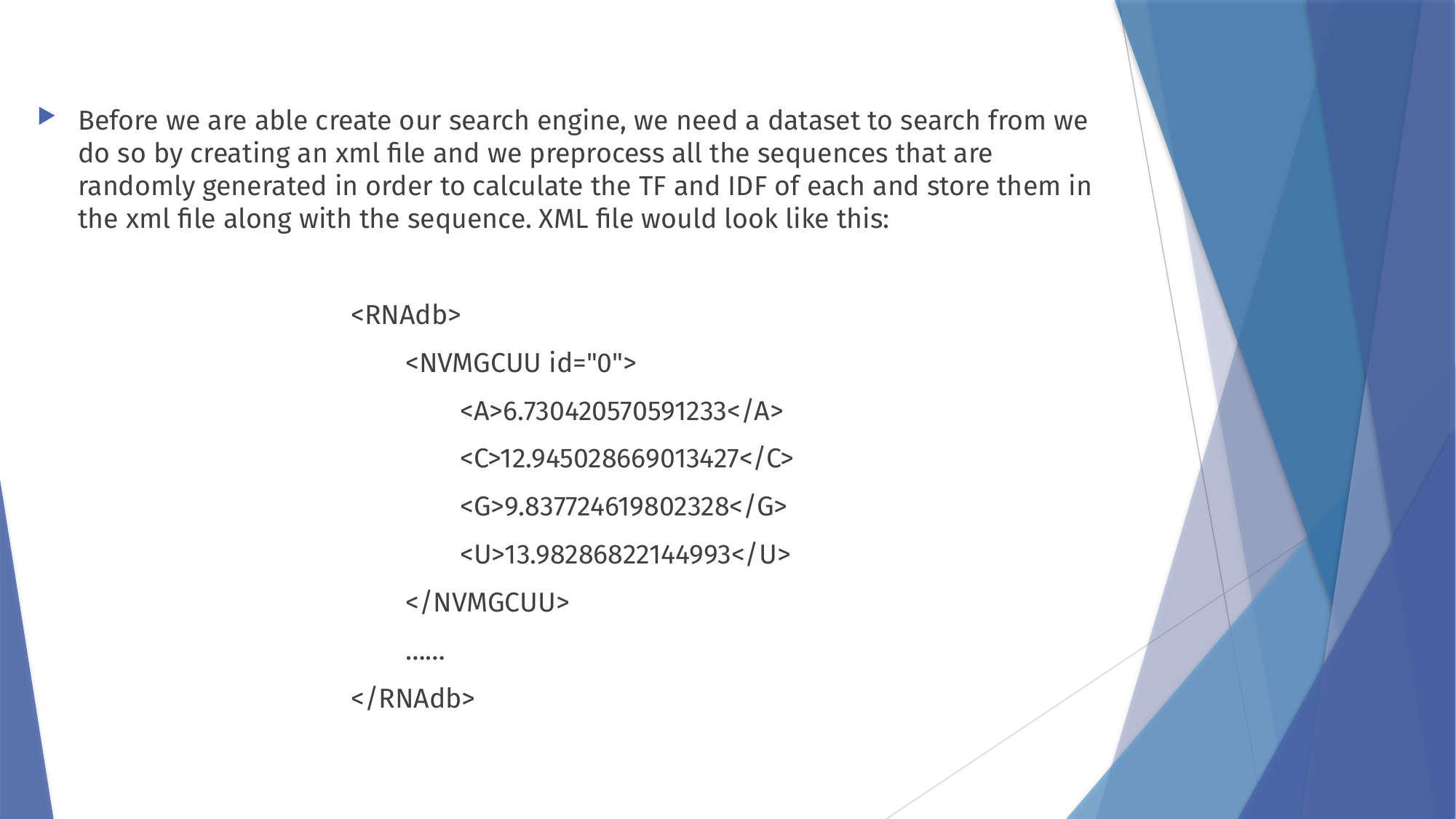

Before we are able create our search engine, we need a dataset to search from we do so by creating an xml file and we preprocess all the sequences that are randomly generated in order to calculate the TF and IDF of each and store them in the xml file along with the sequence. XML file would look like this:

<RNAdb>
<NVMGCUU id="0">
<A>6.730420570591233</A>
<C>12.945028669013427</C>
<G>9.837724619802328</G>
<U>13.98286822144993</U>
</NVMGCUU>
……
</RNAdb>